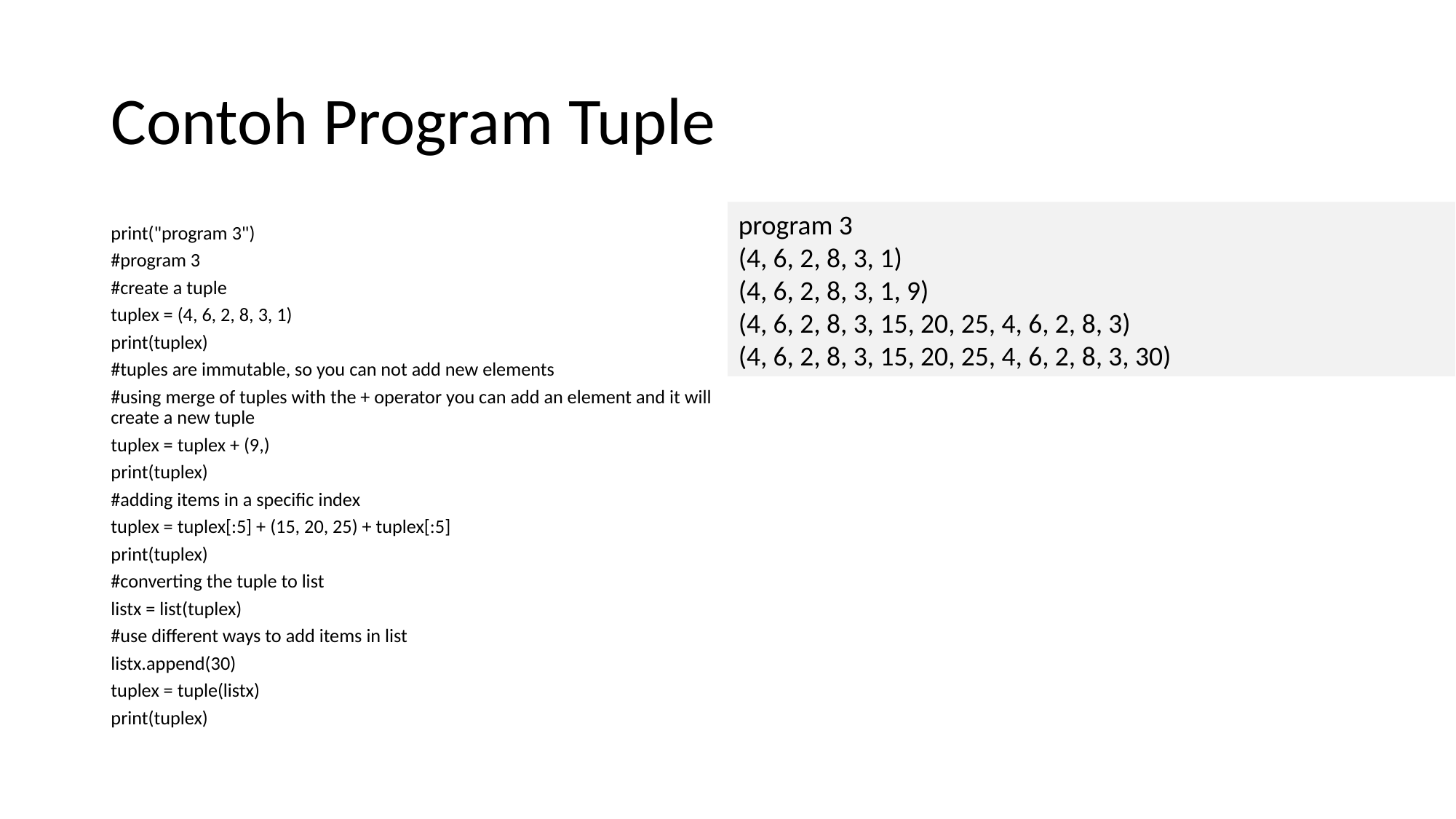

# Contoh Program Tuple
program 3
(4, 6, 2, 8, 3, 1)
(4, 6, 2, 8, 3, 1, 9)
(4, 6, 2, 8, 3, 15, 20, 25, 4, 6, 2, 8, 3)
(4, 6, 2, 8, 3, 15, 20, 25, 4, 6, 2, 8, 3, 30)
print("program 3")
#program 3
#create a tuple
tuplex = (4, 6, 2, 8, 3, 1)
print(tuplex)
#tuples are immutable, so you can not add new elements
#using merge of tuples with the + operator you can add an element and it will create a new tuple
tuplex = tuplex + (9,)
print(tuplex)
#adding items in a specific index
tuplex = tuplex[:5] + (15, 20, 25) + tuplex[:5]
print(tuplex)
#converting the tuple to list
listx = list(tuplex)
#use different ways to add items in list
listx.append(30)
tuplex = tuple(listx)
print(tuplex)